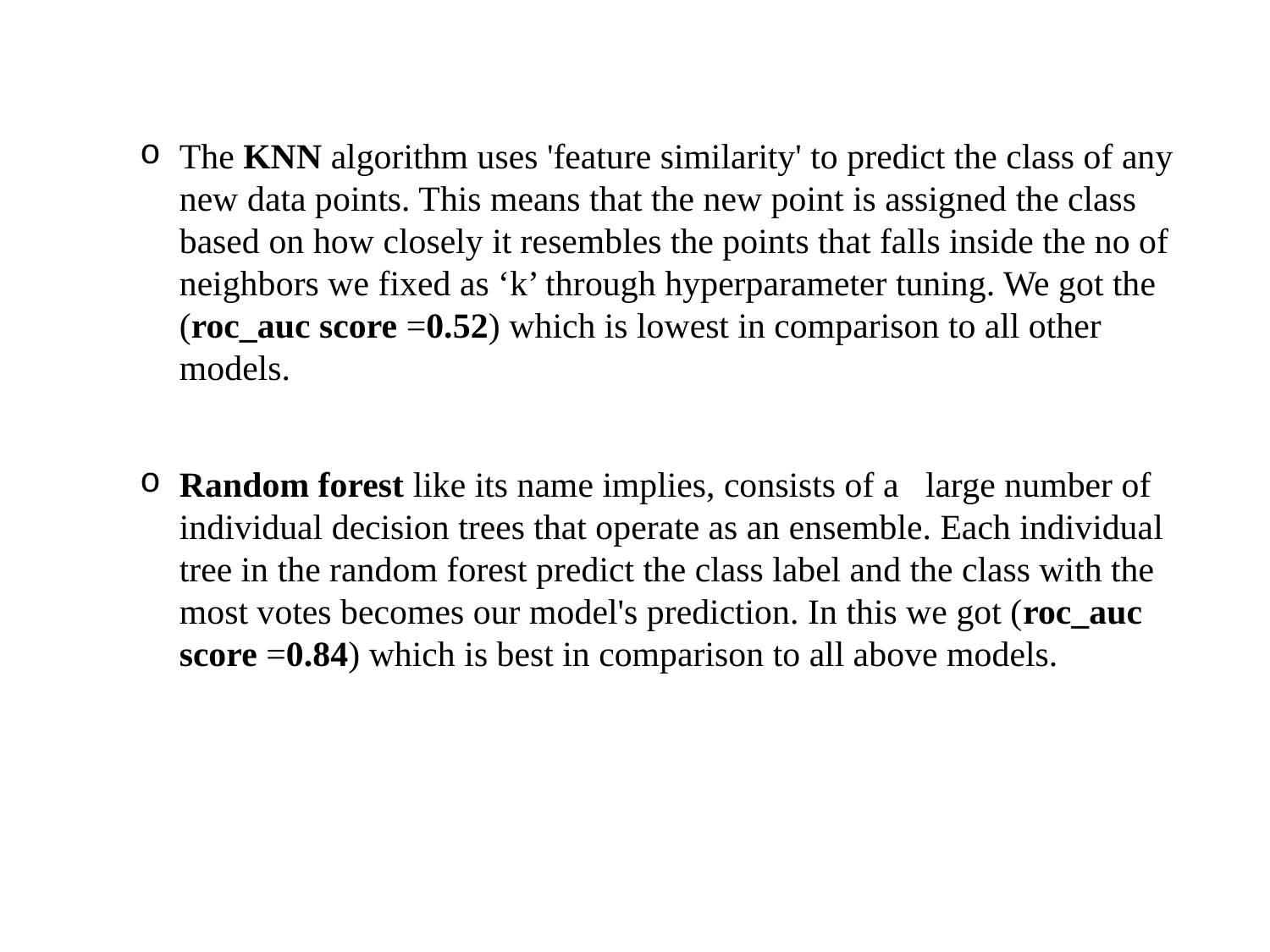

The KNN algorithm uses 'feature similarity' to predict the class of any new data points. This means that the new point is assigned the class based on how closely it resembles the points that falls inside the no of neighbors we fixed as ‘k’ through hyperparameter tuning. We got the (roc_auc score =0.52) which is lowest in comparison to all other models.

Random forest like its name implies, consists of a   large number of individual decision trees that operate as an ensemble. Each individual tree in the random forest predict the class label and the class with the most votes becomes our model's prediction. In this we got (roc_auc score =0.84) which is best in comparison to all above models.